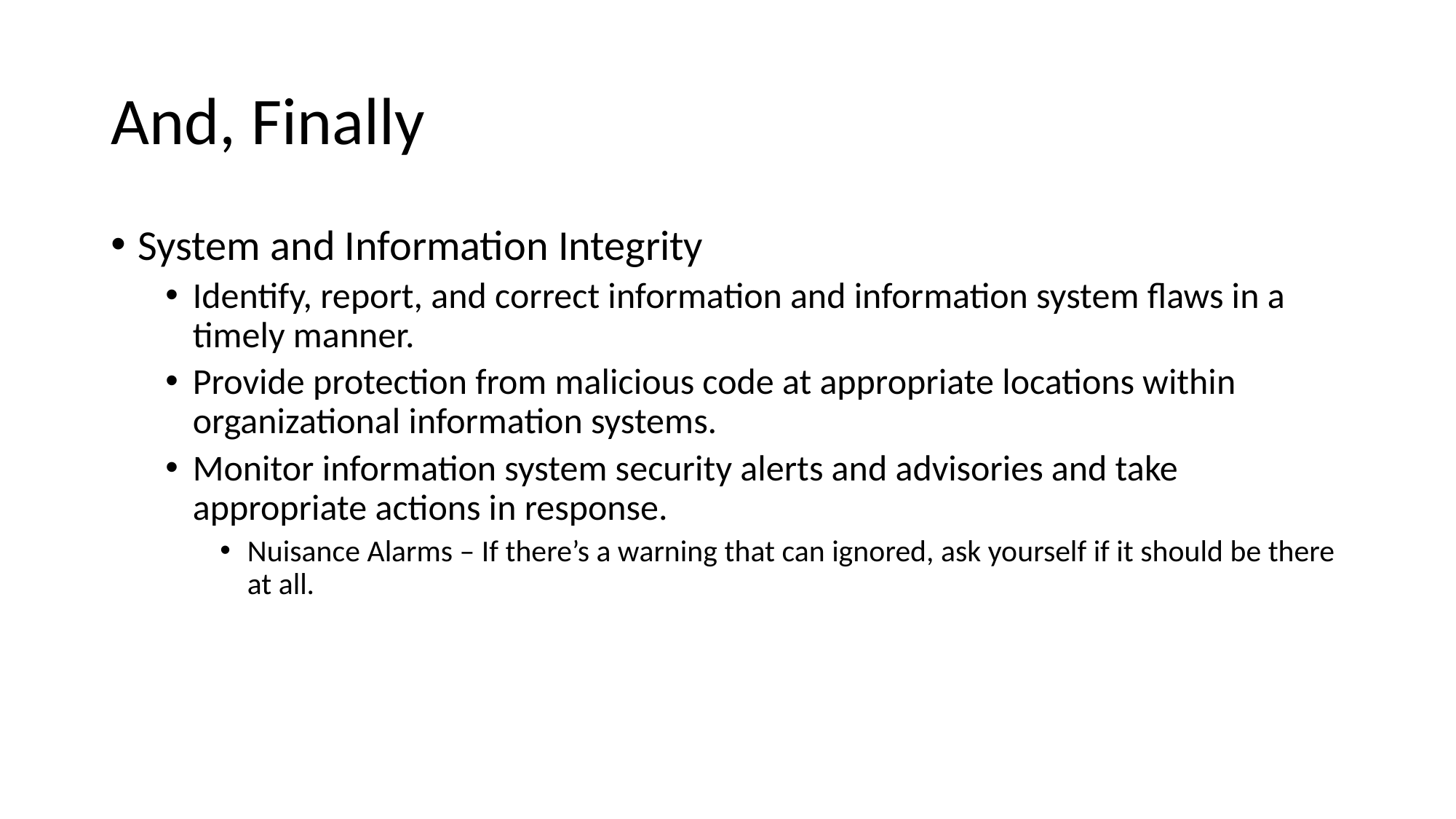

# And, Finally
System and Information Integrity
Identify, report, and correct information and information system flaws in a timely manner.
Provide protection from malicious code at appropriate locations within organizational information systems.
Monitor information system security alerts and advisories and take appropriate actions in response.
Nuisance Alarms – If there’s a warning that can ignored, ask yourself if it should be there at all.